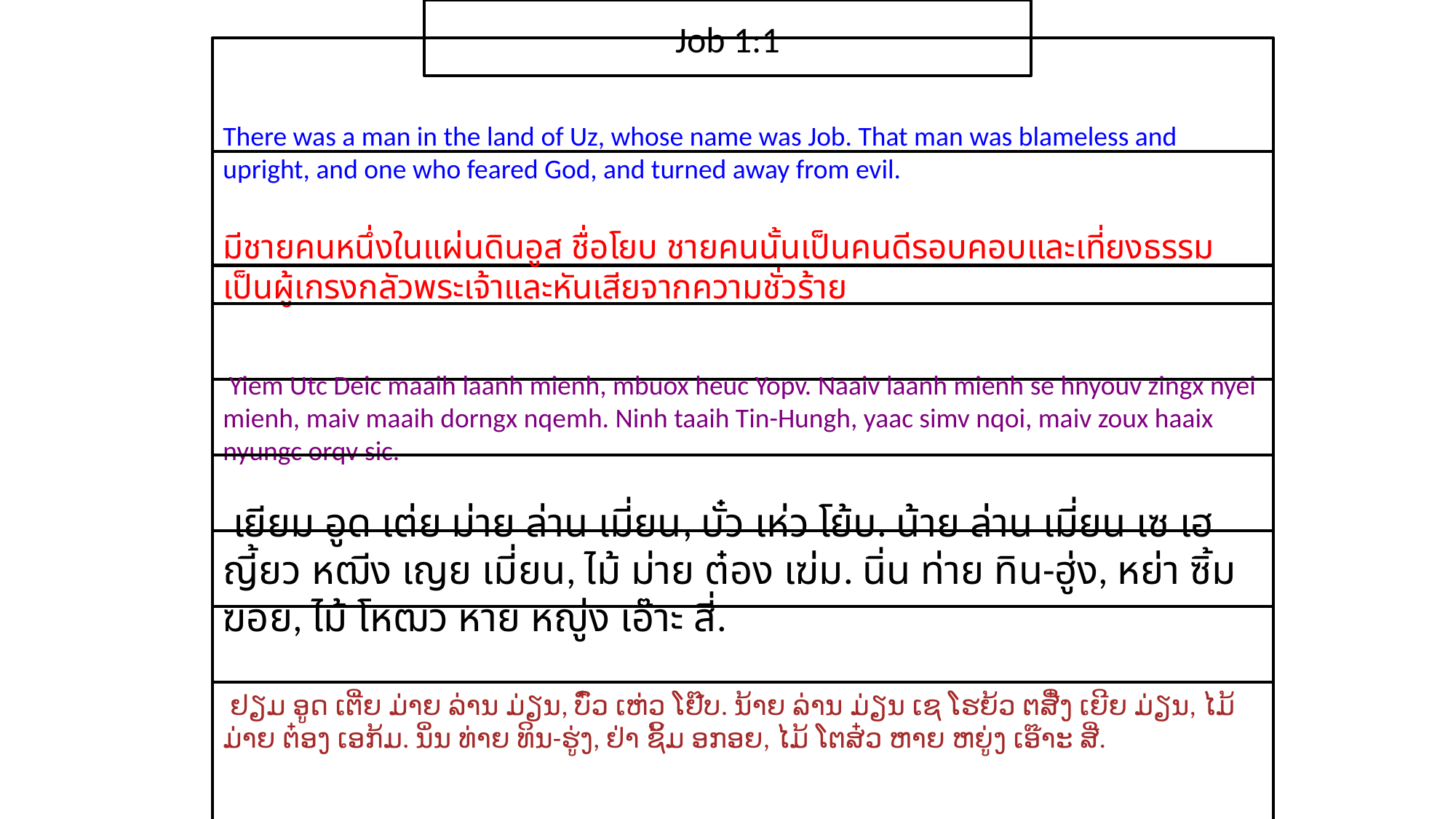

Job 1:1
There was a man in the land of Uz, whose name was Job. That man was blameless and upright, and one who feared God, and turned away from evil.
มี​ชาย​คน​หนึ่ง​ใน​แผ่นดิน​อูส ชื่อ​โยบ ชาย​คน​นั้น​เป็น​คน​ดี​รอบคอบ​และ​เที่ยง​ธรรม เป็น​ผู้​เกรง​กลัว​พระ​เจ้า​และ​หัน​เสีย​จาก​ความ​ชั่ว​ร้าย​
 Yiem Utc Deic maaih laanh mienh, mbuox heuc Yopv. Naaiv laanh mienh se hnyouv zingx nyei mienh, maiv maaih dorngx nqemh. Ninh taaih Tin-Hungh, yaac simv nqoi, maiv zoux haaix nyungc orqv sic.
 เยียม อูด เต่ย ม่าย ล่าน เมี่ยน, บั๋ว เห่ว โย้บ. น้าย ล่าน เมี่ยน เซ เฮญี้ยว หฒีง เญย เมี่ยน, ไม้ ม่าย ต๋อง เฆ่ม. นิ่น ท่าย ทิน-ฮู่ง, หย่า ซิ้ม ฆอย, ไม้ โหฒว หาย หญู่ง เอ๊าะ สี่.
 ຢຽມ ອູດ ເຕີ່ຍ ມ່າຍ ລ່ານ ມ່ຽນ, ບົ໋ວ ເຫ່ວ ໂຢ໊ບ. ນ້າຍ ລ່ານ ມ່ຽນ ເຊ ໂຮຍ້ວ ຕສີ໋ງ ເຍີຍ ມ່ຽນ, ໄມ້ ມ່າຍ ຕ໋ອງ ເອກ້ມ. ນິ່ນ ທ່າຍ ທິນ-ຮູ່ງ, ຢ່າ ຊິ້ມ ອກອຍ, ໄມ້ ໂຕສ໋ວ ຫາຍ ຫຍູ່ງ ເອ໊າະ ສີ່.